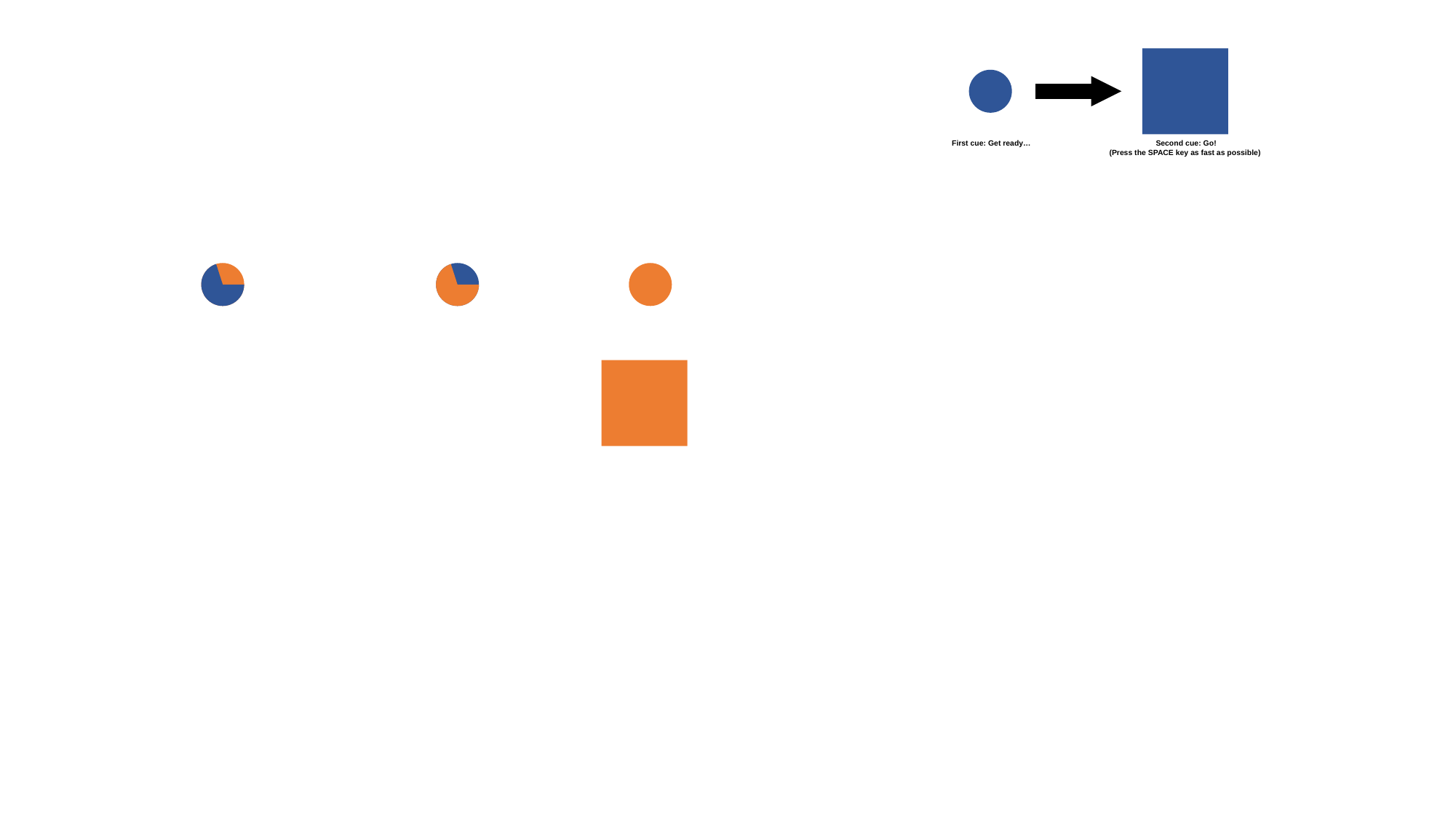

First cue: Get ready…
 Second cue: Go!
(Press the SPACE key as fast as possible)